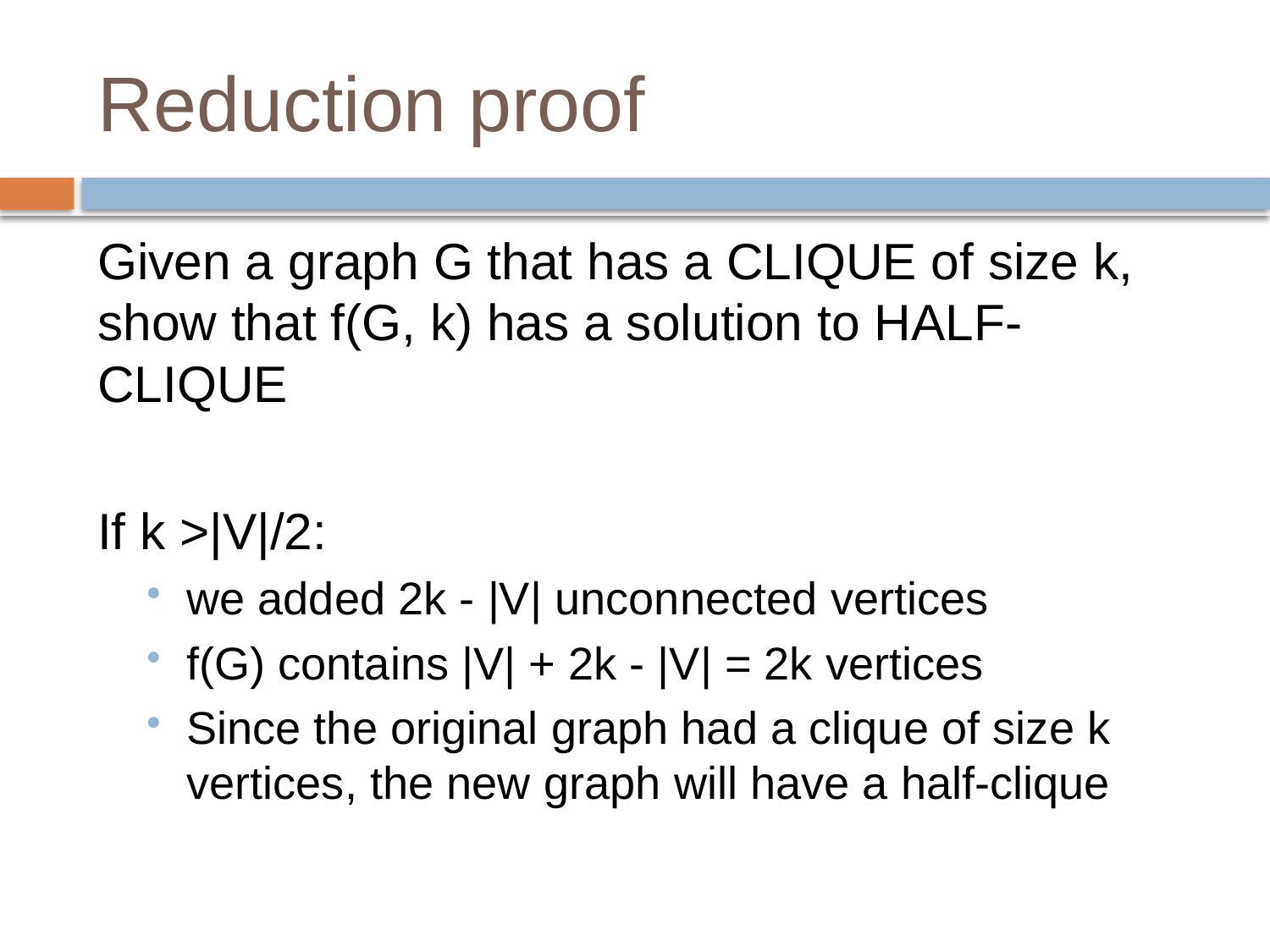

# Reduction proof
Given a graph G that has a CLIQUE of size k, show that f(G, k) has a solution to HALF-CLIQUE

If k >|V|/2:
we added 2k - |V| unconnected vertices
f(G) contains |V| + 2k - |V| = 2k vertices
Since the original graph had a clique of size k vertices, the new graph will have a half-clique